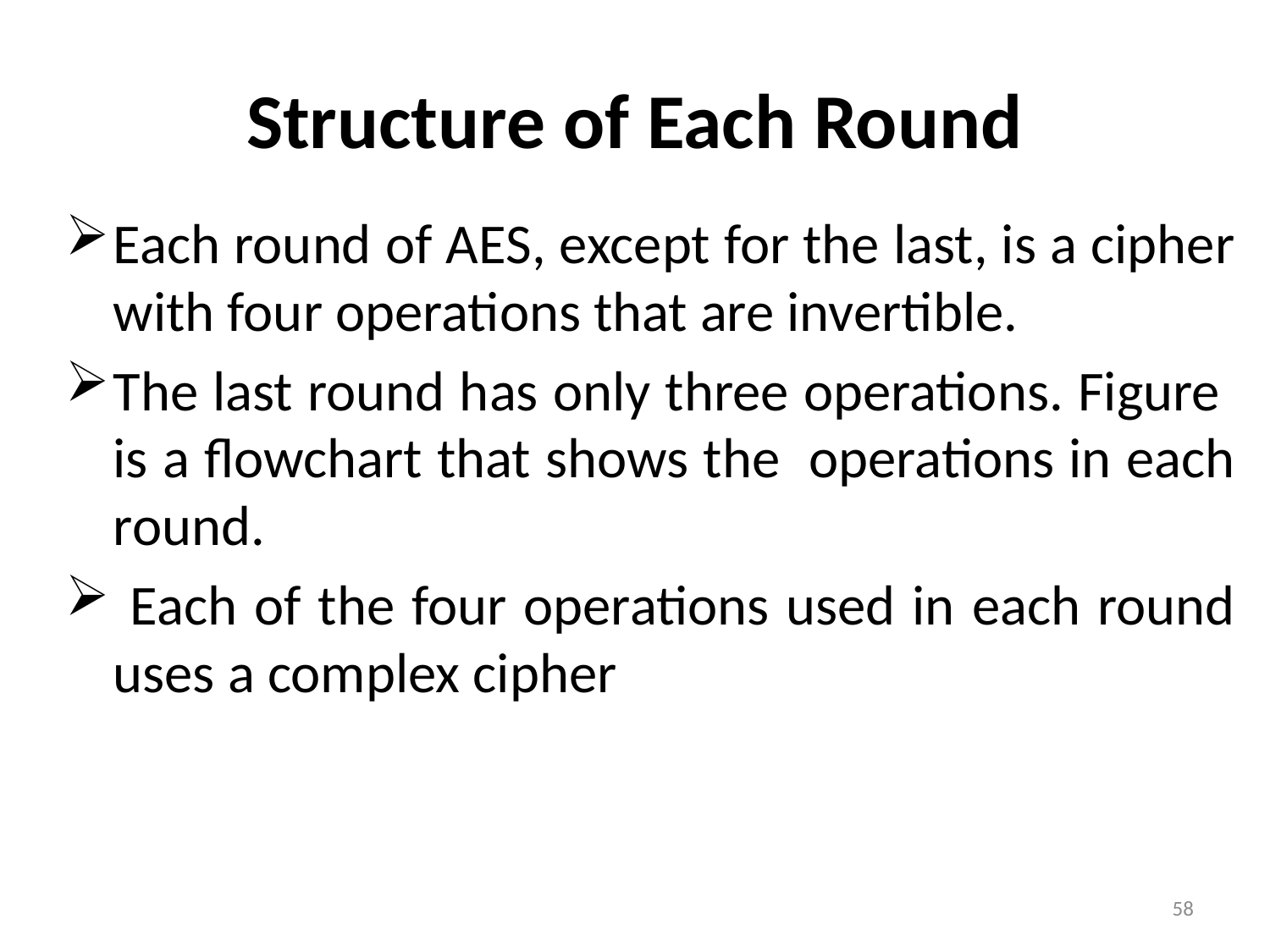

# Structure of Each Round
Each round of AES, except for the last, is a cipher with four operations that are invertible.
The last round has only three operations. Figure  is a flowchart that shows the  operations in each round.
 Each of the four operations used in each round uses a complex cipher
58